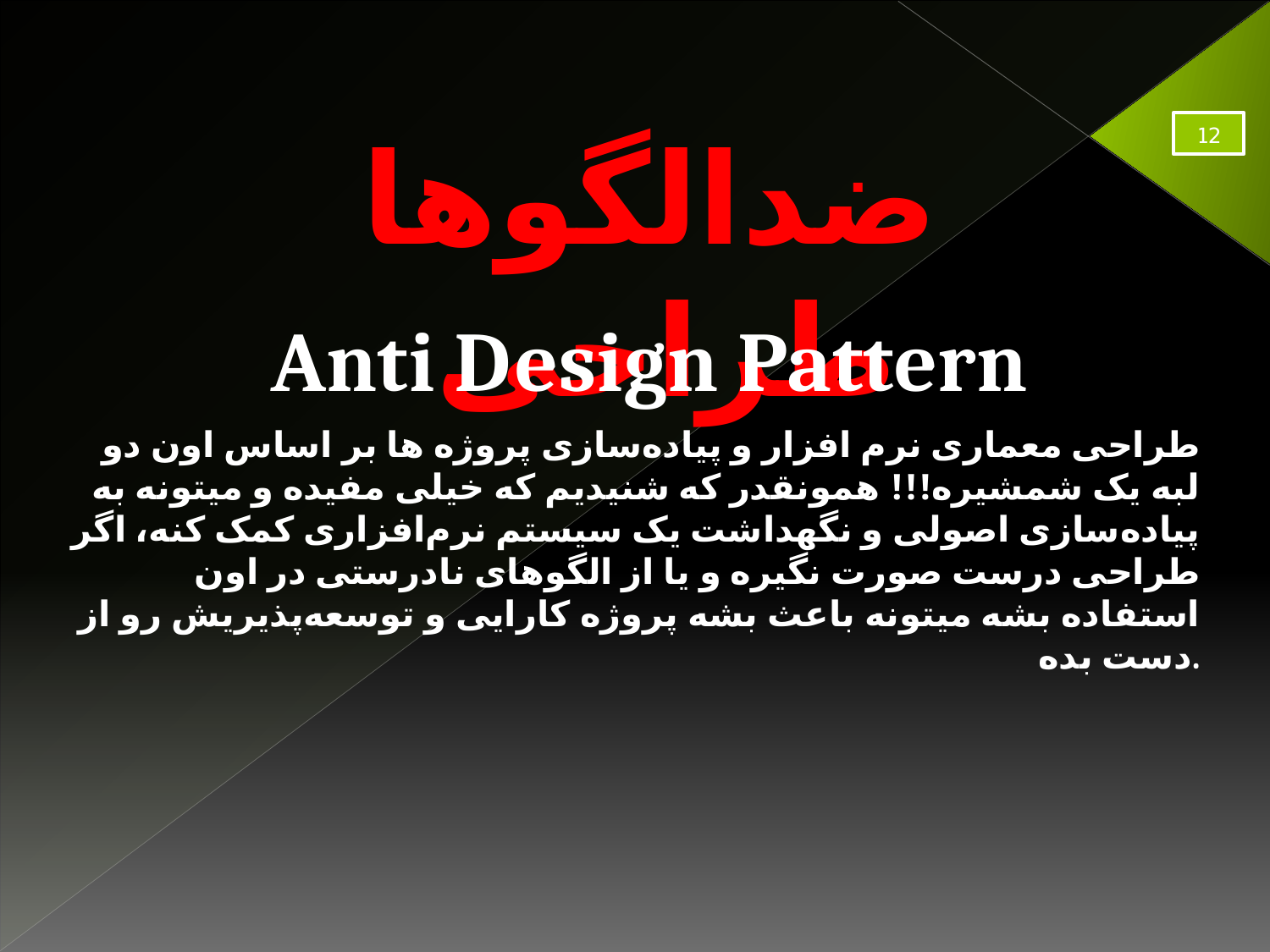

ضدالگوها طراحی

12
Anti Design Pattern
طراحی معماری نرم افزار و پیاده‌سازی پروژه ها بر اساس اون دو لبه یک شمشیره!!! همونقدر که شنیدیم که خیلی مفیده و میتونه به پیاده‌سازی اصولی و نگهداشت یک سیستم نرم‌افزاری کمک کنه، اگر طراحی درست صورت نگیره و یا از الگوهای نادرستی در اون استفاده بشه میتونه باعث بشه پروژه کارایی و توسعه‌پذیریش رو از دست بده.